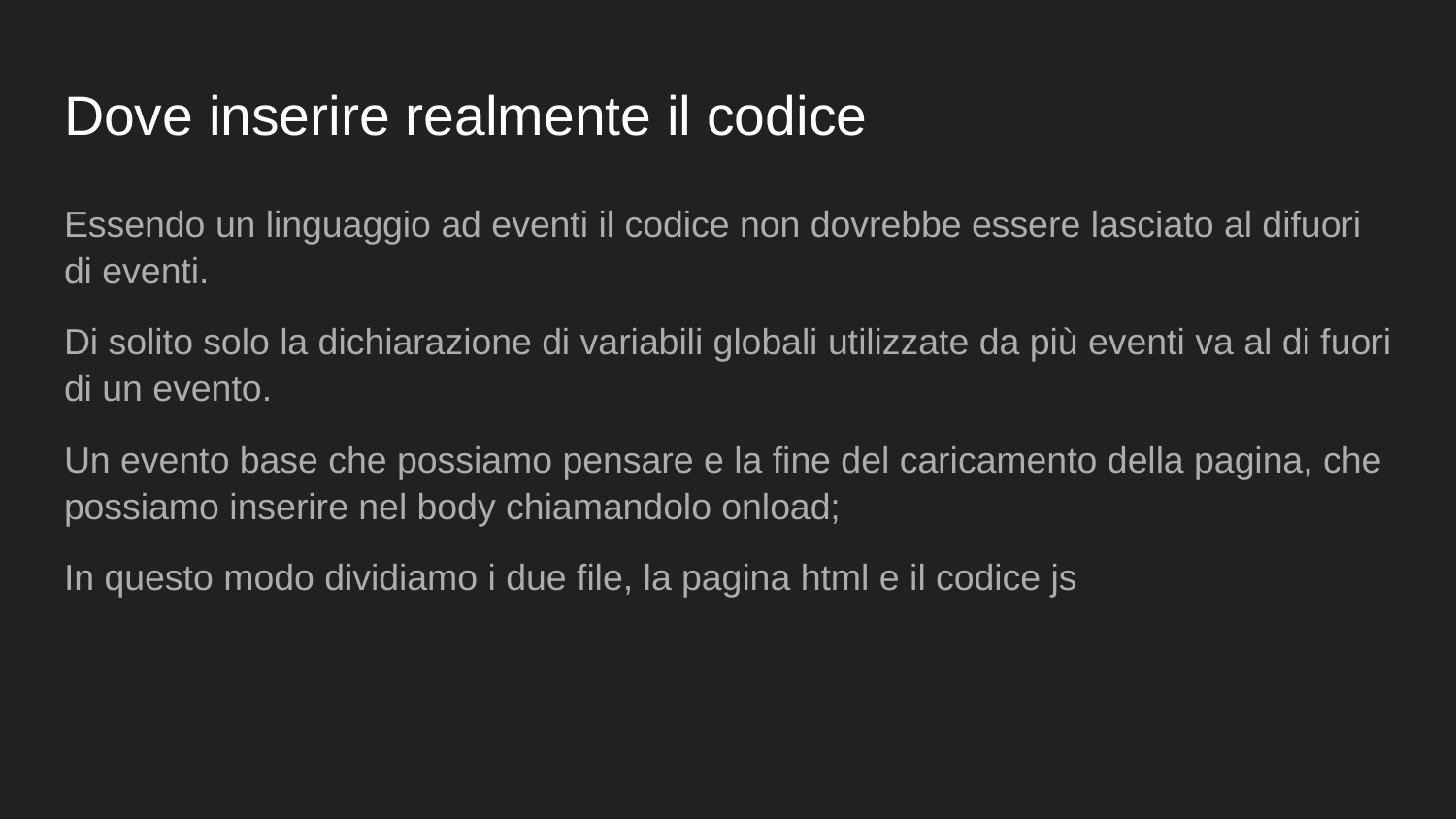

# Dove inserire realmente il codice
Essendo un linguaggio ad eventi il codice non dovrebbe essere lasciato al difuori di eventi.
Di solito solo la dichiarazione di variabili globali utilizzate da più eventi va al di fuori di un evento.
Un evento base che possiamo pensare e la fine del caricamento della pagina, che possiamo inserire nel body chiamandolo onload;
In questo modo dividiamo i due file, la pagina html e il codice js